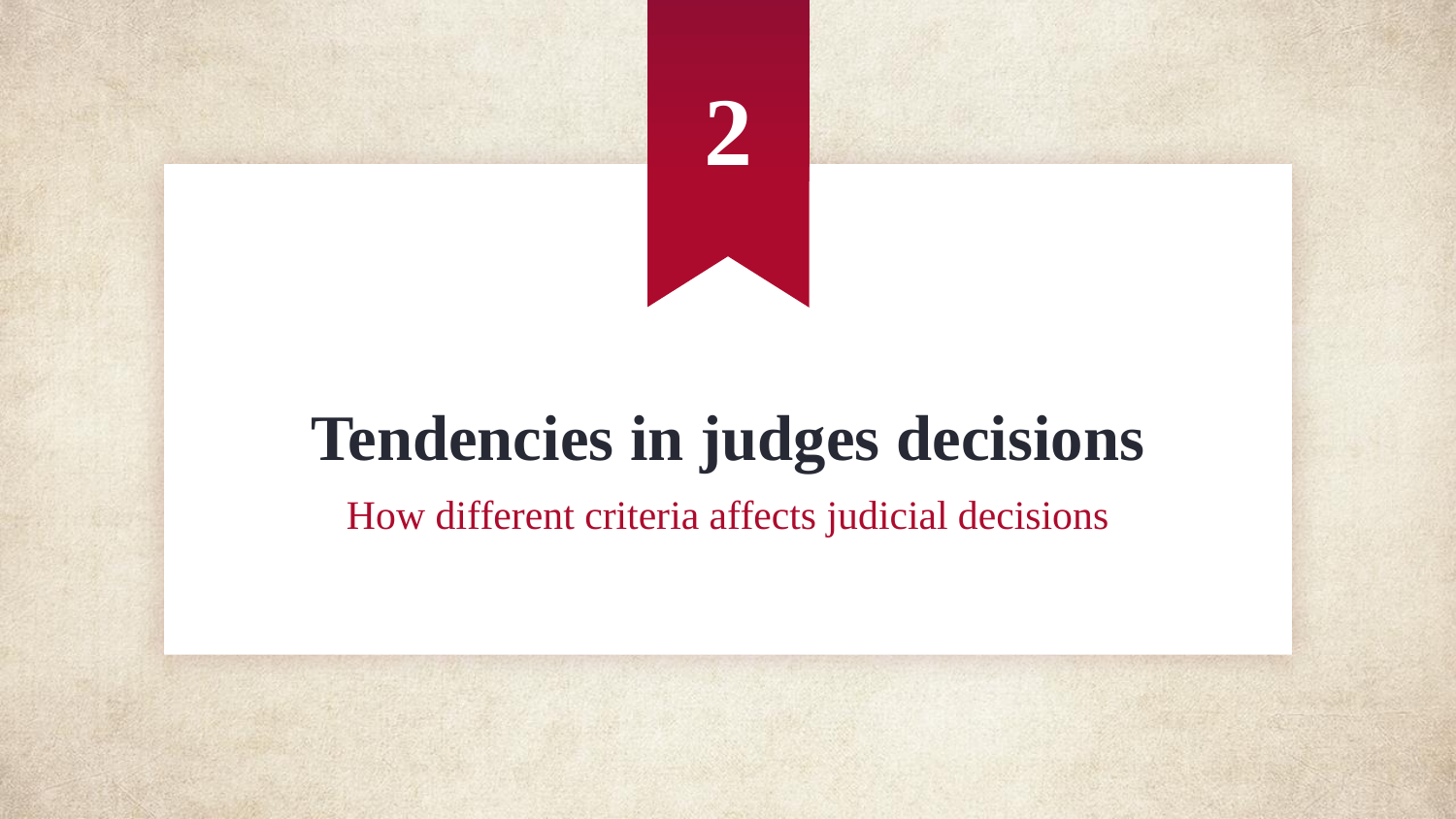

2
# Tendencies in judges decisions
How different criteria affects judicial decisions